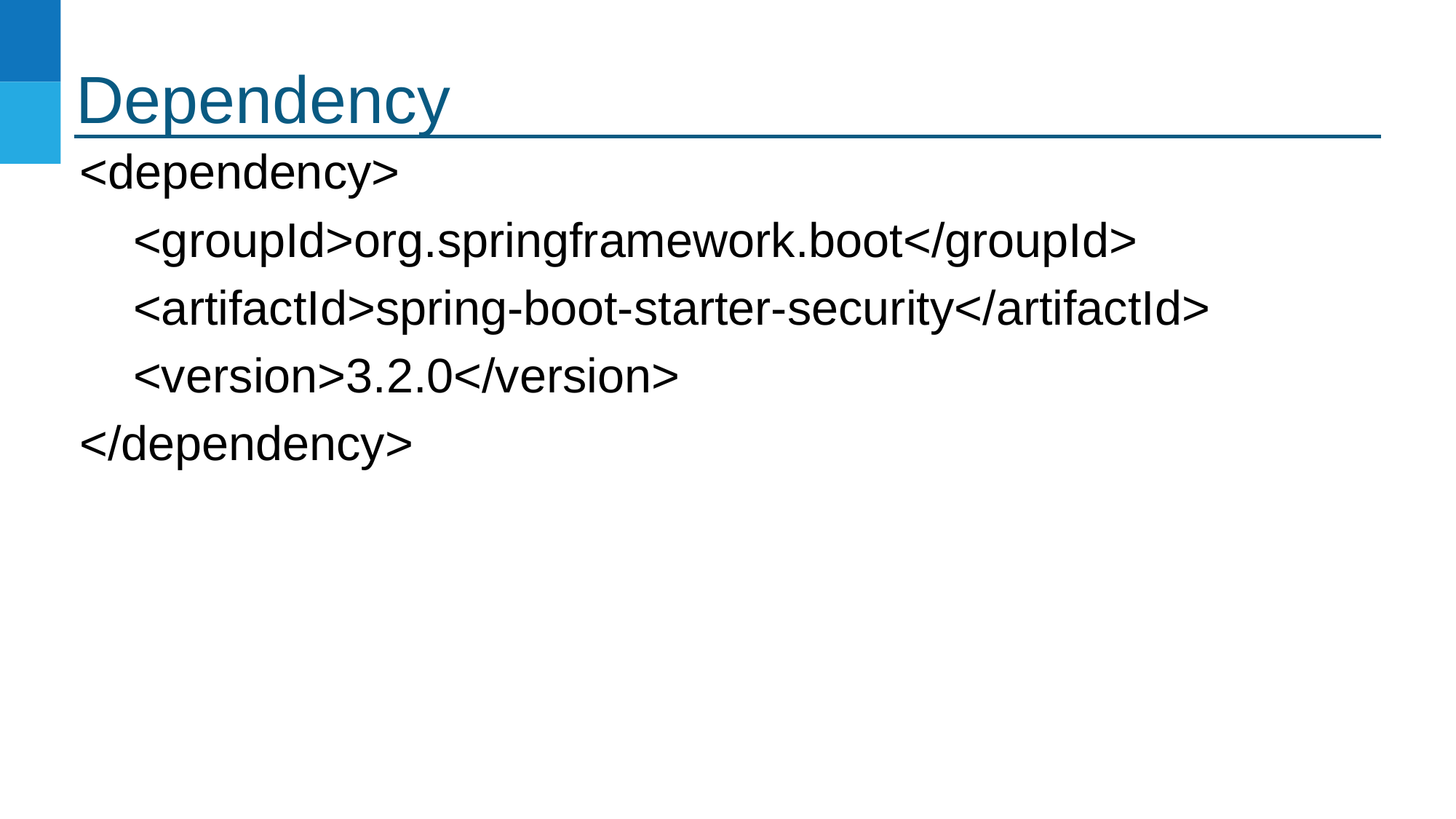

# Dependency
<dependency>
    <groupId>org.springframework.boot</groupId>
    <artifactId>spring-boot-starter-security</artifactId>
    <version>3.2.0</version>
</dependency>